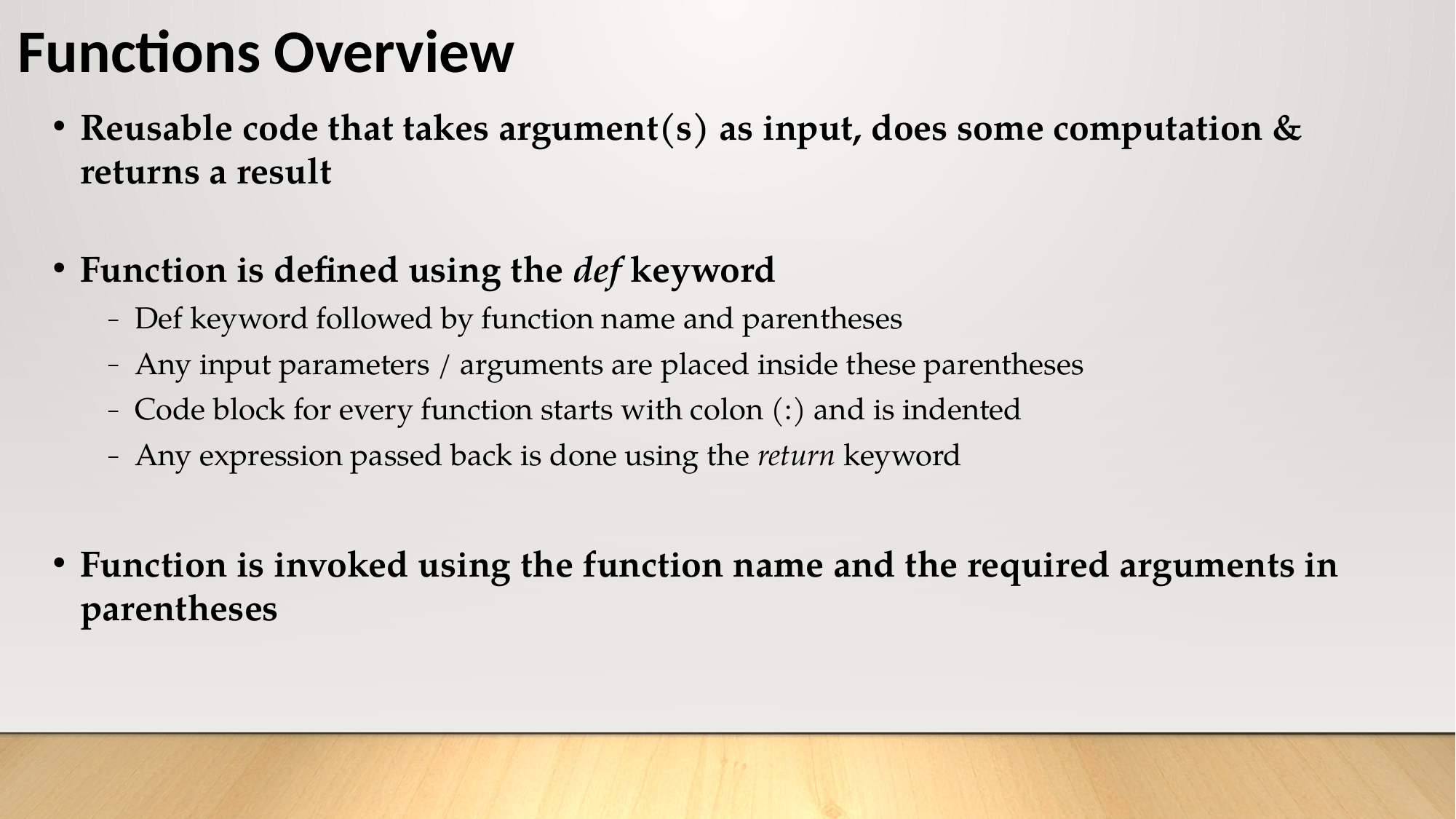

# Functions Overview
Reusable code that takes argument(s) as input, does some computation & returns a result

Function is defined using the def keyword
Def keyword followed by function name and parentheses
Any input parameters / arguments are placed inside these parentheses
Code block for every function starts with colon (:) and is indented
Any expression passed back is done using the return keyword

Function is invoked using the function name and the required arguments in parentheses